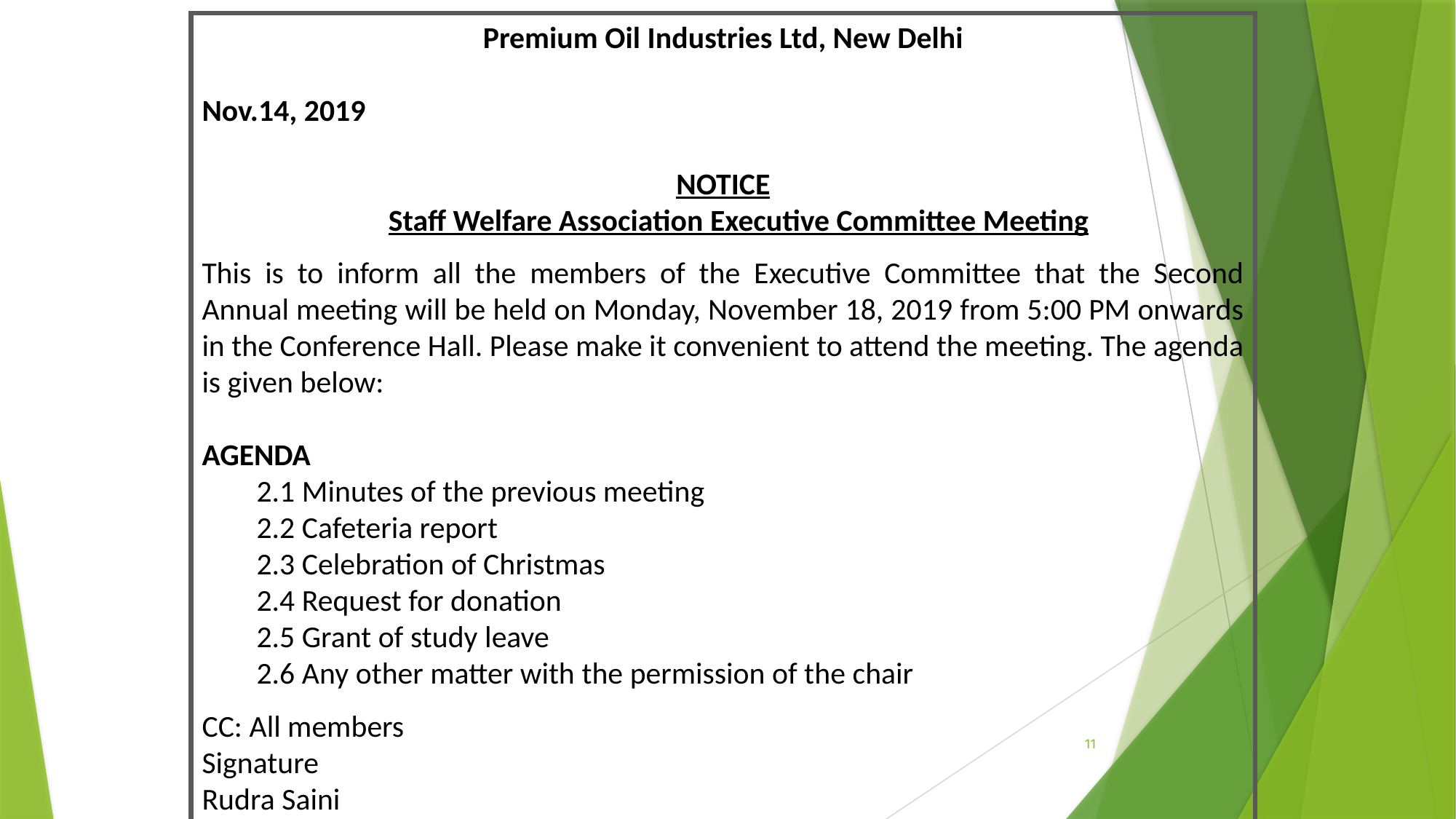

Premium Oil Industries Ltd, New Delhi

Nov.14, 2019

NOTICE
                           Staff Welfare Association Executive Committee Meeting

This is to inform all the members of the Executive Committee that the Second Annual meeting will be held on Monday, November 18, 2019 from 5:00 PM onwards in the Conference Hall. Please make it convenient to attend the meeting. The agenda is given below:

AGENDA
2.1 Minutes of the previous meeting
2.2 Cafeteria report
2.3 Celebration of Christmas
2.4 Request for donation
2.5 Grant of study leave
2.6 Any other matter with the permission of the chair

CC: All members
Signature
Rudra Saini
11